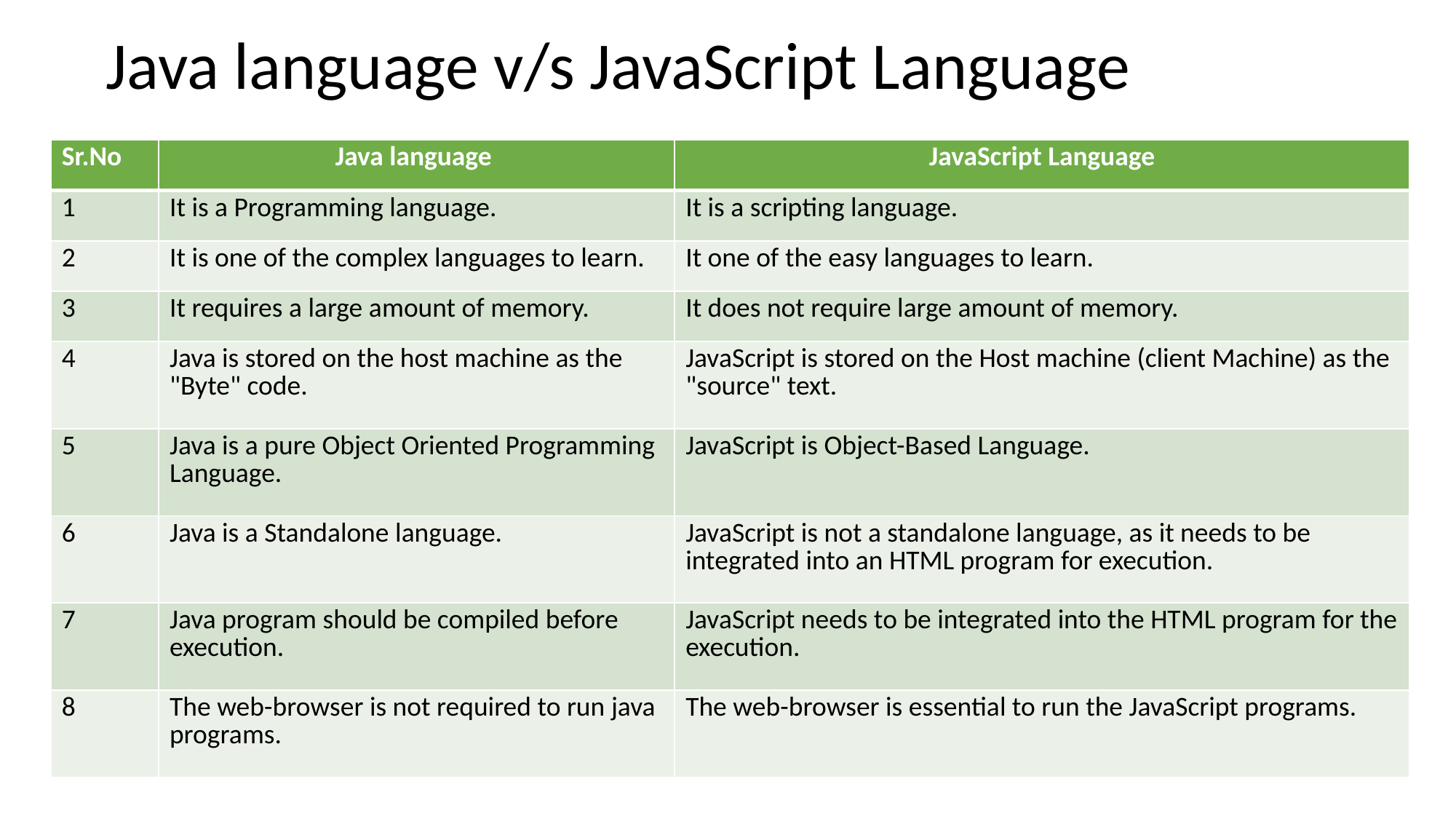

# Java language v/s JavaScript Language
| Sr.No | Java language | JavaScript Language |
| --- | --- | --- |
| 1 | It is a Programming language. | It is a scripting language. |
| 2 | It is one of the complex languages to learn. | It one of the easy languages to learn. |
| 3 | It requires a large amount of memory. | It does not require large amount of memory. |
| 4 | Java is stored on the host machine as the "Byte" code. | JavaScript is stored on the Host machine (client Machine) as the "source" text. |
| 5 | Java is a pure Object Oriented Programming Language. | JavaScript is Object-Based Language. |
| 6 | Java is a Standalone language. | JavaScript is not a standalone language, as it needs to be integrated into an HTML program for execution. |
| 7 | Java program should be compiled before execution. | JavaScript needs to be integrated into the HTML program for the execution. |
| 8 | The web-browser is not required to run java programs. | The web-browser is essential to run the JavaScript programs. |